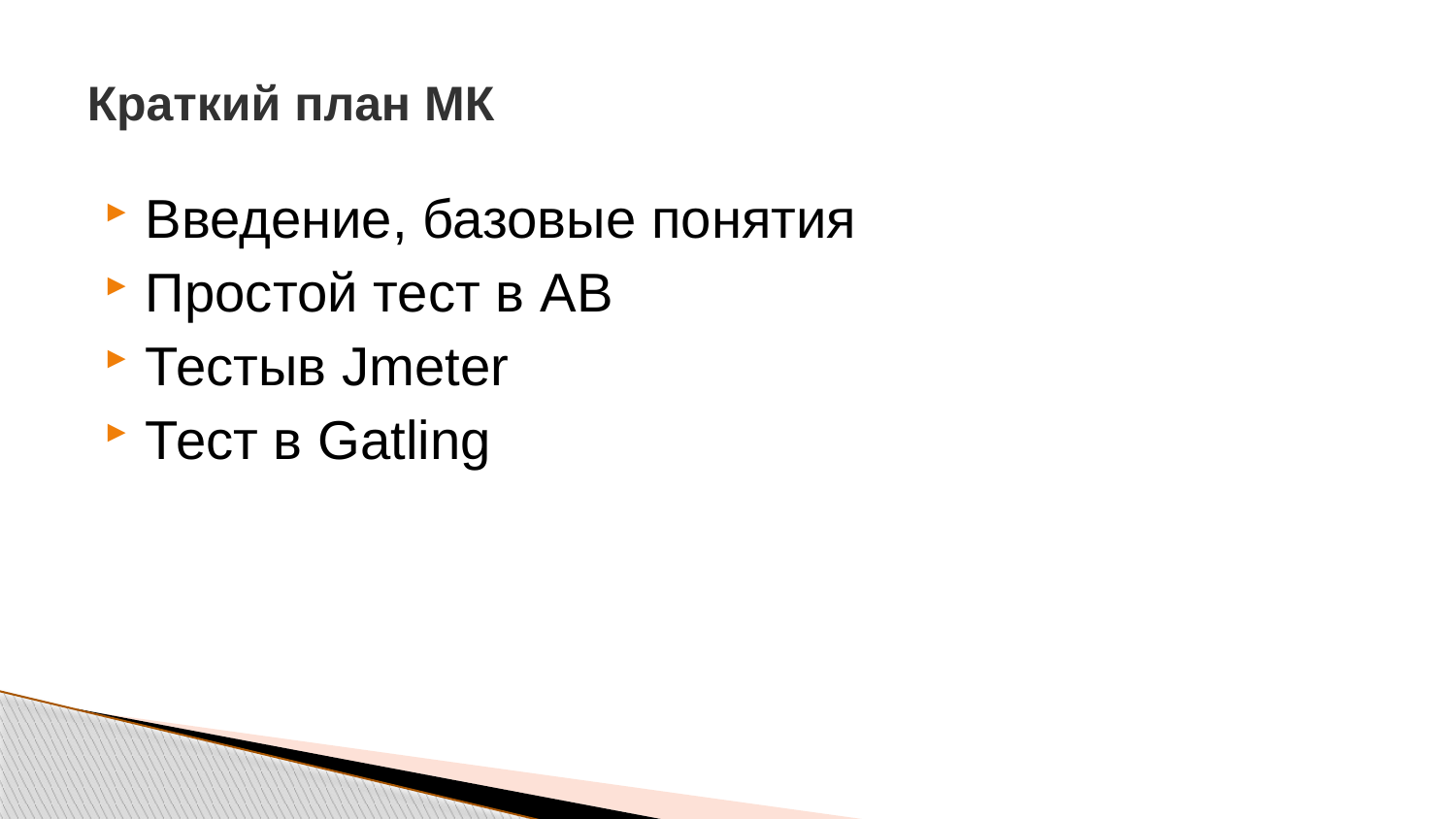

# Краткий план МК
Введение, базовые понятия
Простой тест в AB
Тестыв Jmeter
Тест в Gatling